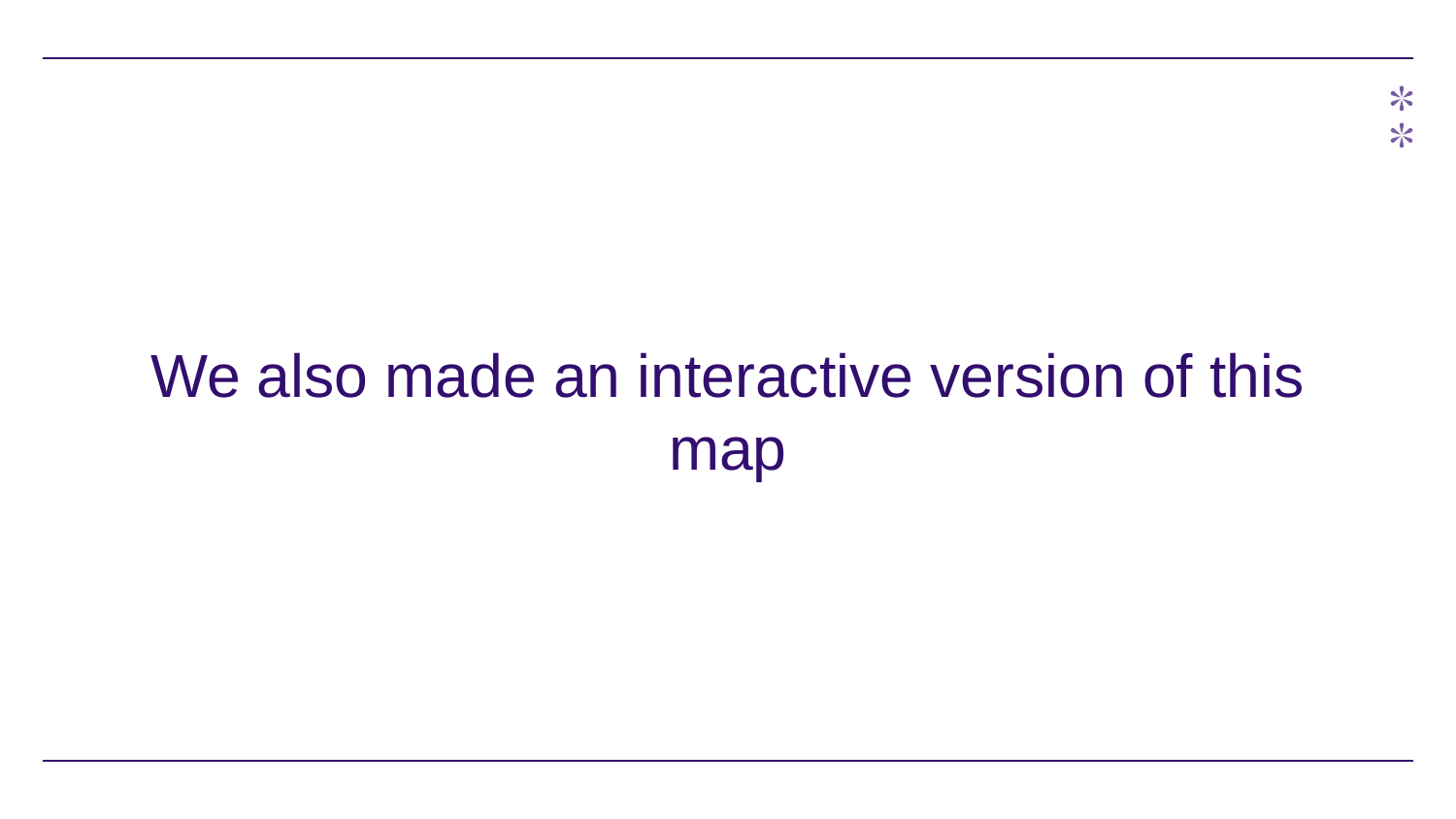

# We also made an interactive version of this map